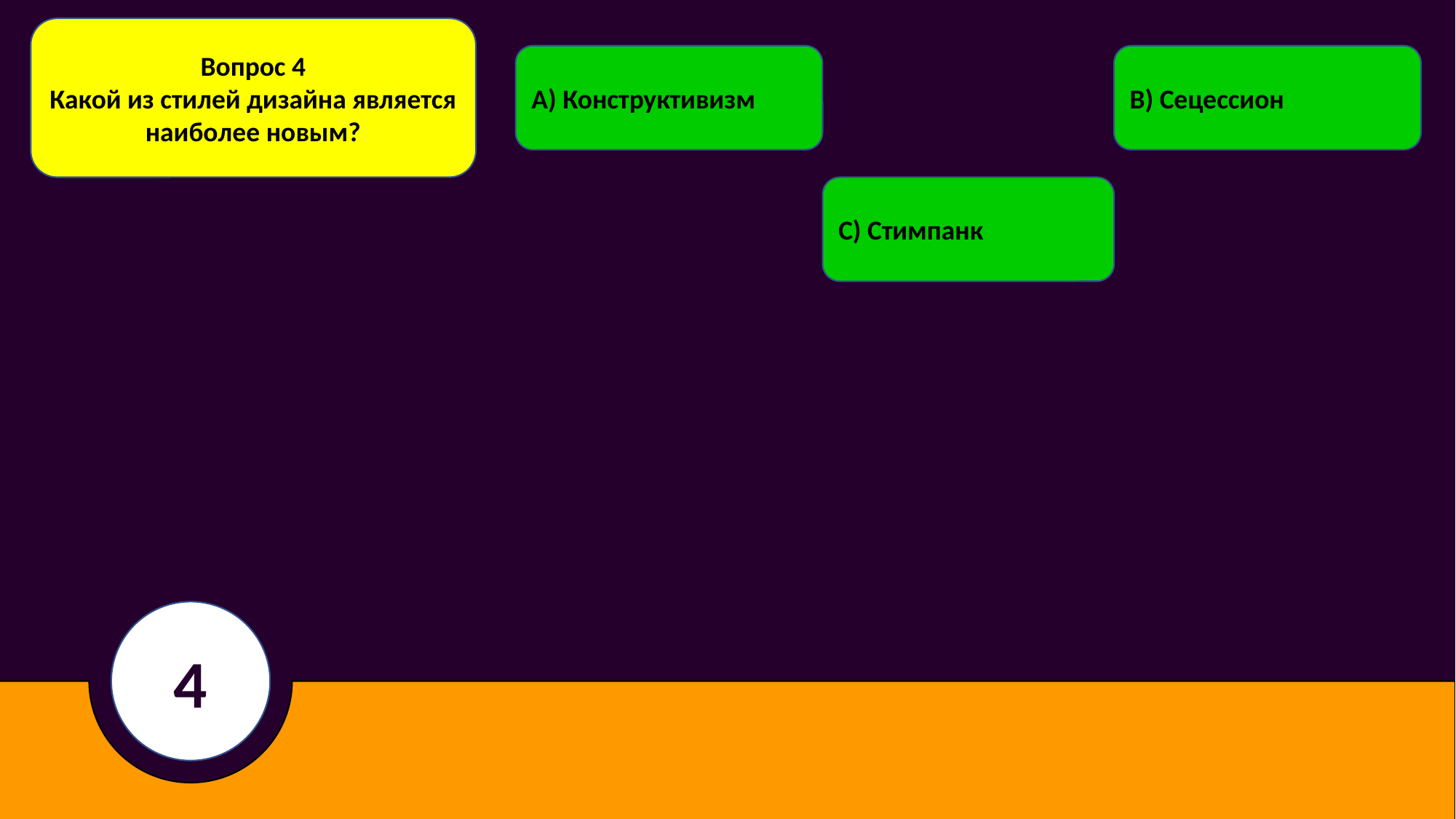

Вопрос 4
Какой из стилей дизайна является наиболее новым?
А) Конструктивизм
В) Сецессион
С) Стимпанк
4
5
6